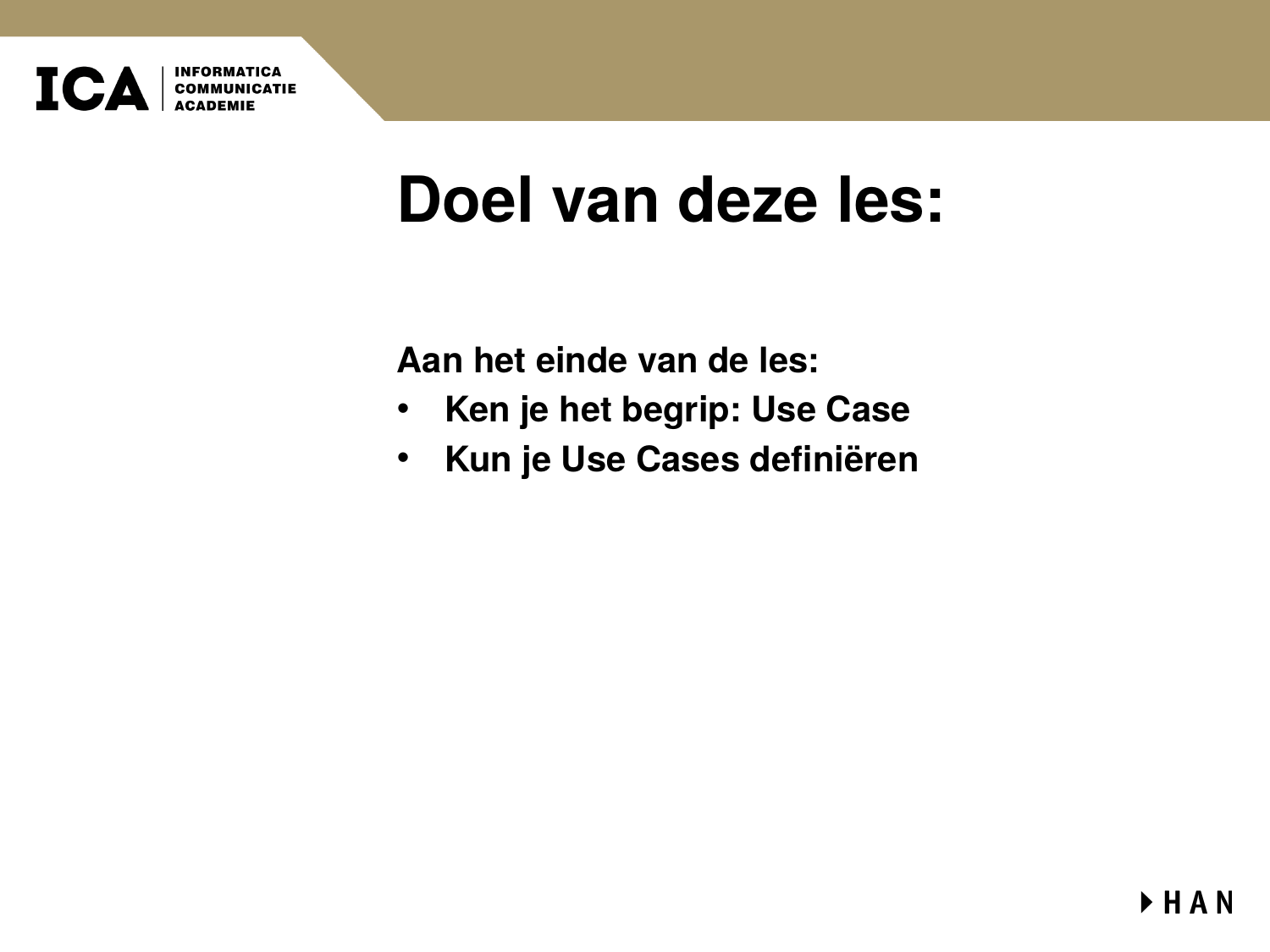

# Doel van deze les:

Aan het einde van de les:
Ken je het begrip: Use Case
Kun je Use Cases definiëren